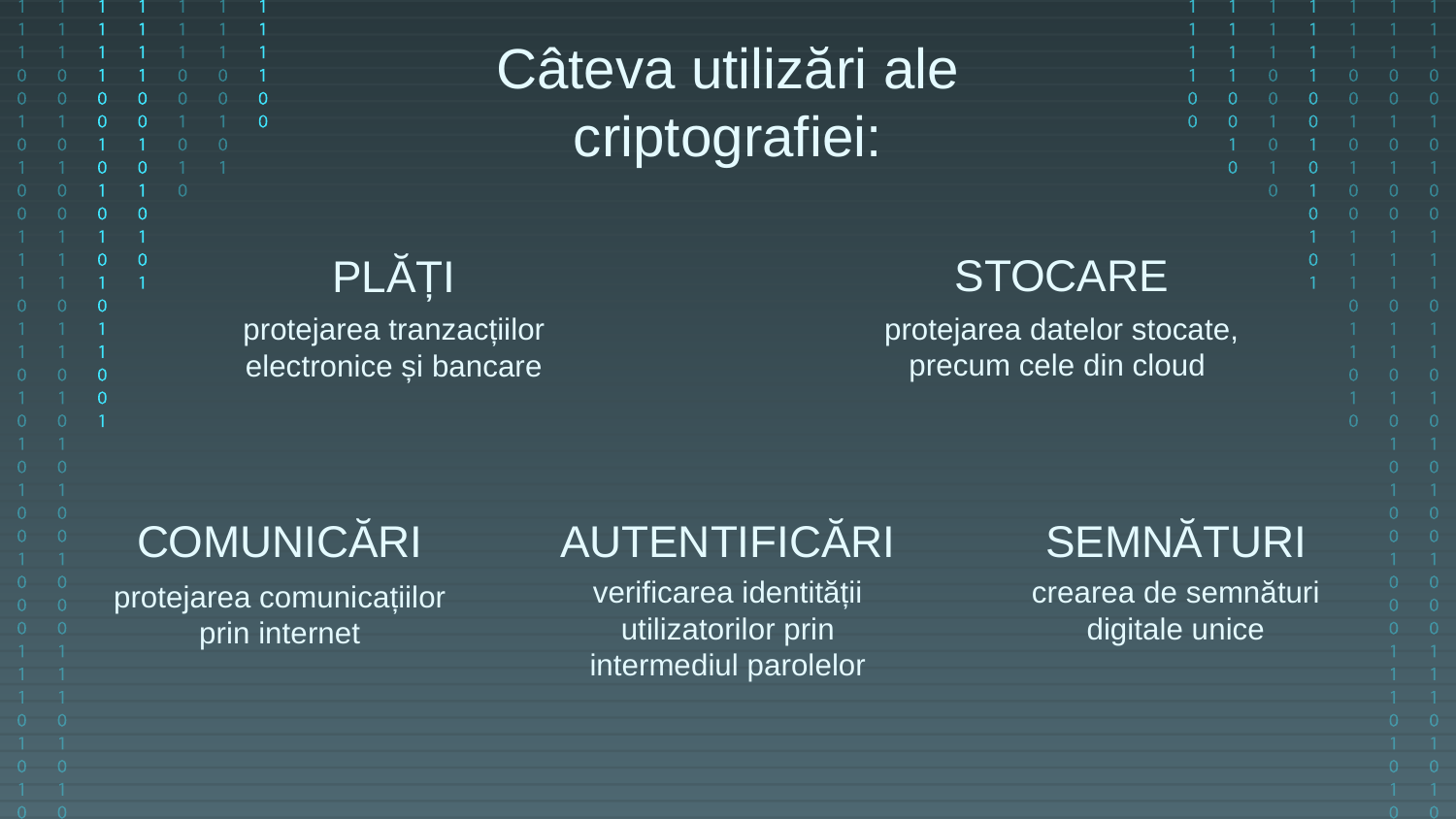

Câteva utilizări ale criptografiei:
STOCARE
PLĂȚI
protejarea datelor stocate, precum cele din cloud
protejarea tranzacțiilor electronice și bancare
COMUNICĂRI
AUTENTIFICĂRI
SEMNĂTURI
verificarea identității utilizatorilor prin intermediul parolelor
crearea de semnături digitale unice

protejarea comunicațiilor prin internet